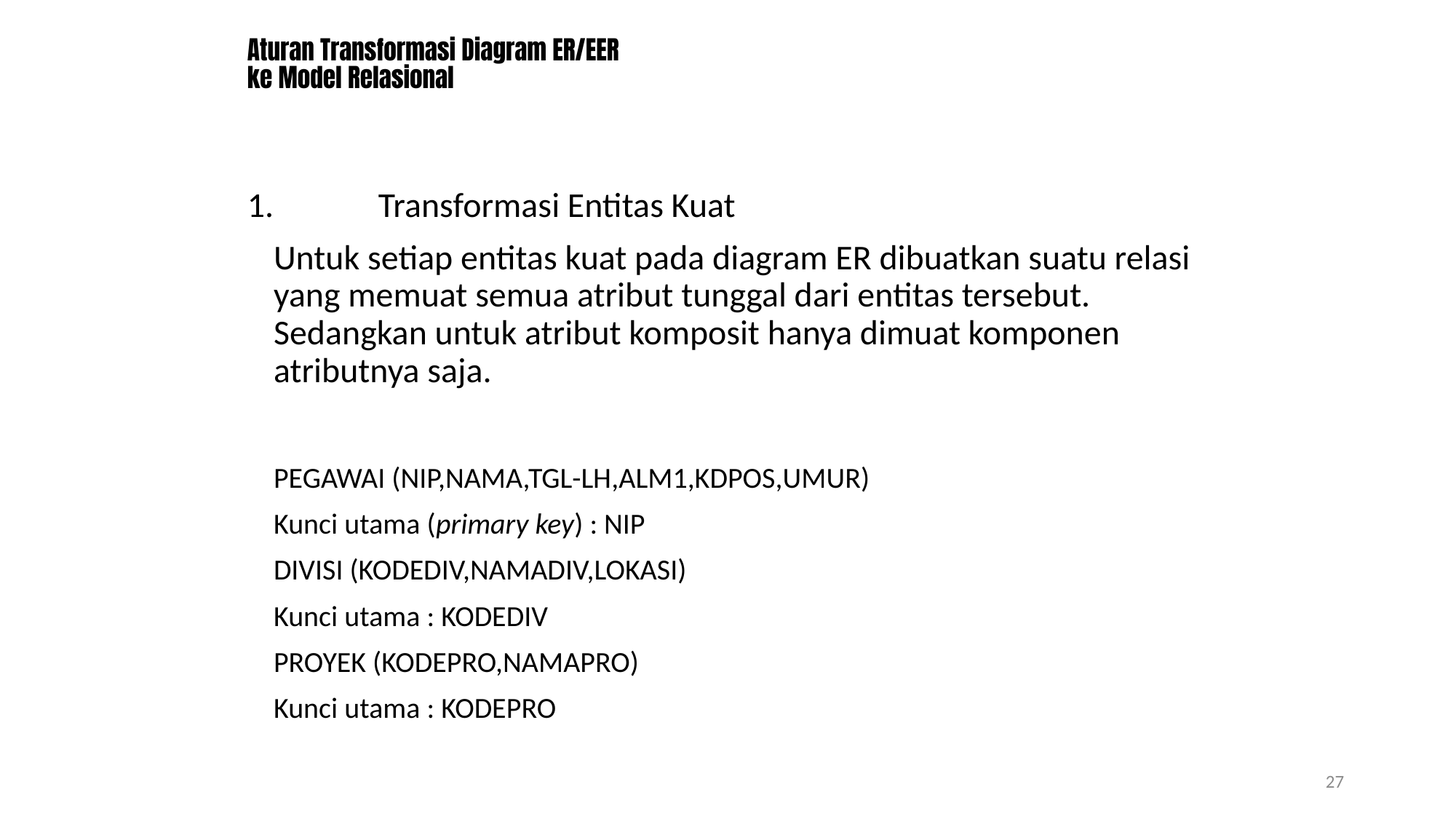

# Aturan Transformasi Diagram ER/EER ke Model Relasional

1.	Transformasi Entitas Kuat
	Untuk setiap entitas kuat pada diagram ER dibuatkan suatu relasi yang memuat semua atribut tunggal dari entitas tersebut. Sedangkan untuk atribut komposit hanya dimuat komponen atributnya saja.

	PEGAWAI (NIP,NAMA,TGL-LH,ALM1,KDPOS,UMUR)
		Kunci utama (primary key) : NIP
	DIVISI (KODEDIV,NAMADIV,LOKASI)
		Kunci utama : KODEDIV
	PROYEK (KODEPRO,NAMAPRO)
		Kunci utama : KODEPRO

27